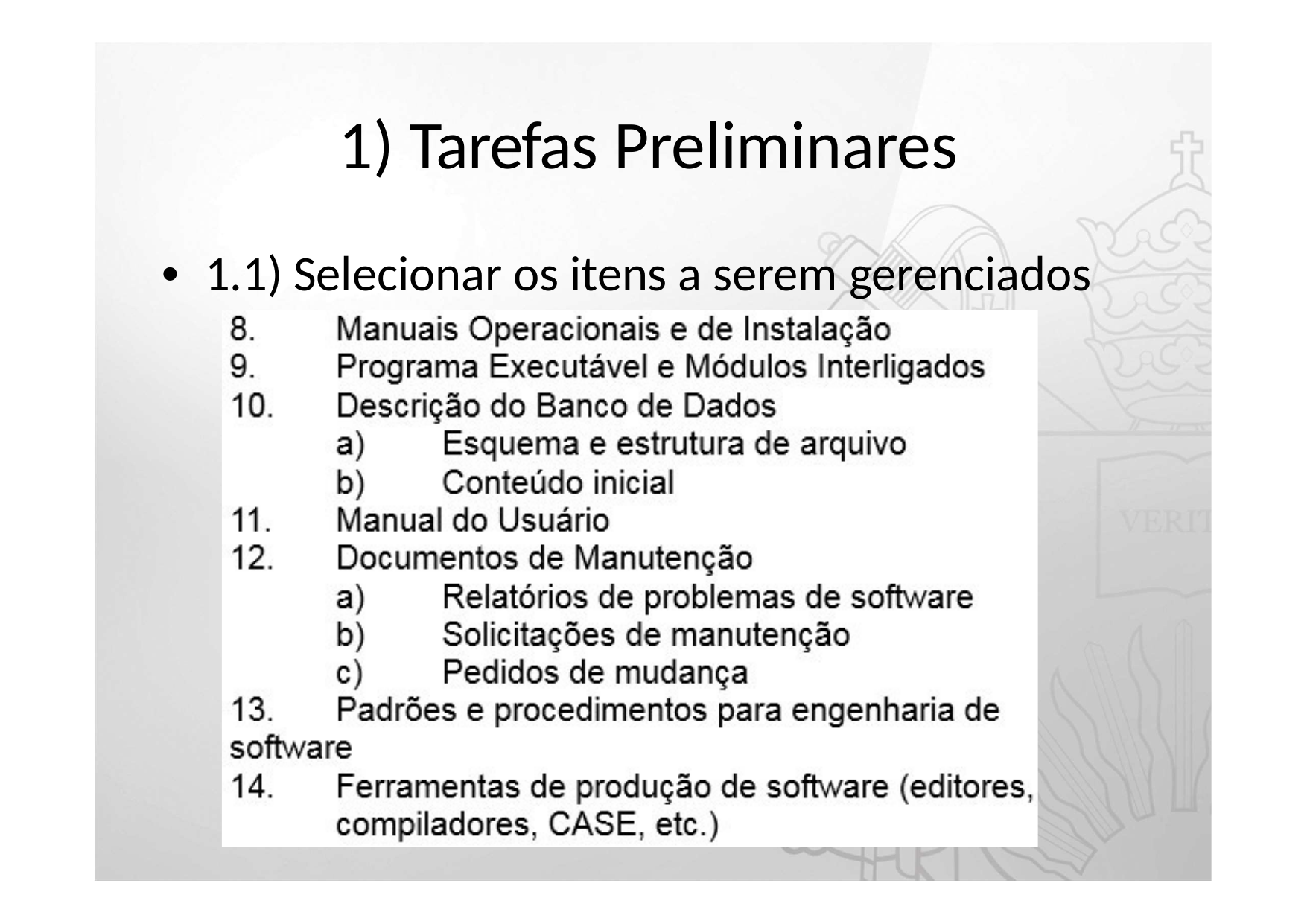

# 1) Tarefas Preliminares
•	1.1) Selecionar os itens a serem gerenciados